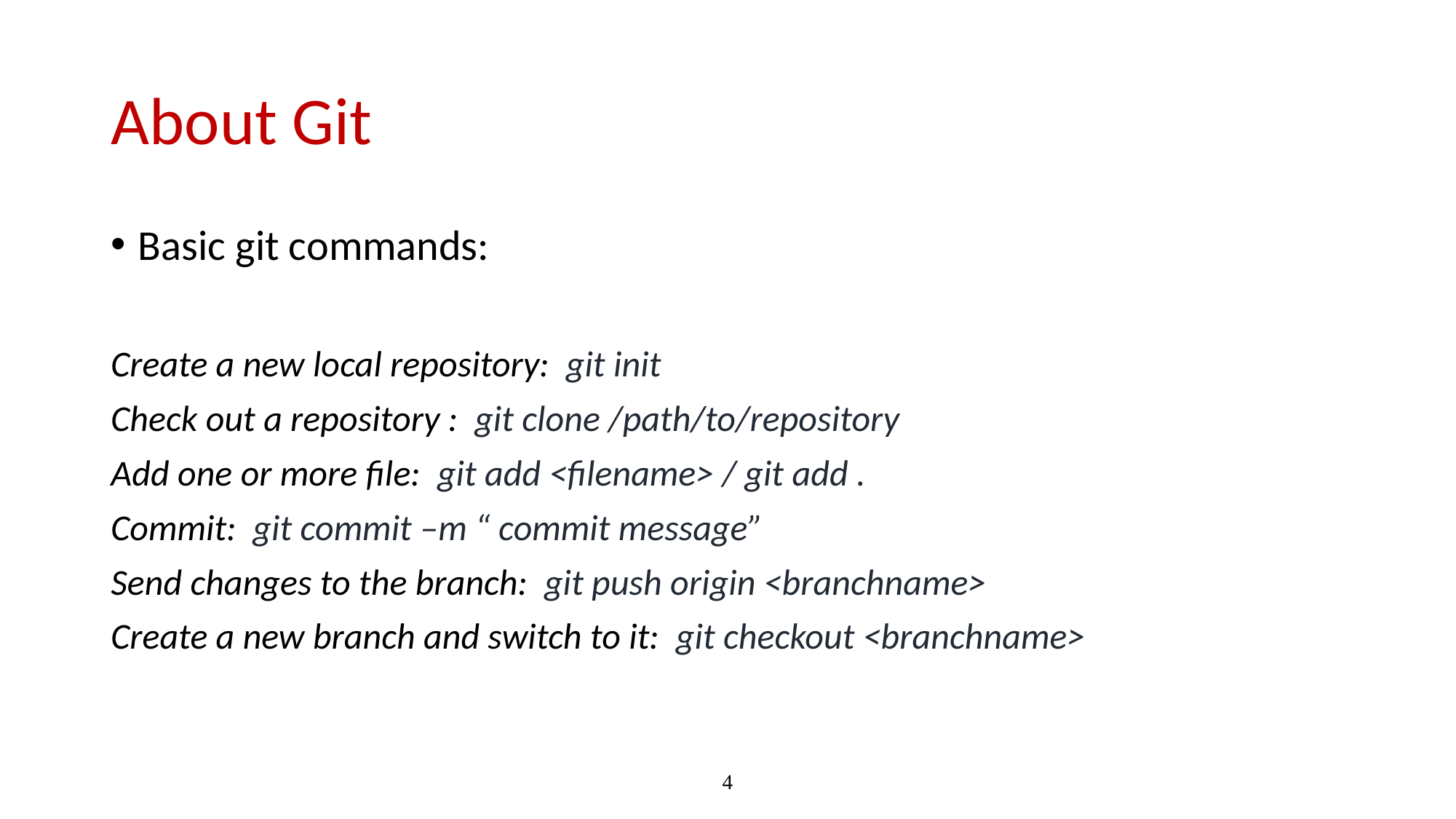

# About Git
Basic git commands:

Create a new local repository:  git init
Check out a repository :  git clone /path/to/repository
Add one or more file:  git add <filename> / git add .
Commit:  git commit –m “ commit message”
Send changes to the branch:  git push origin <branchname>
Create a new branch and switch to it:  git checkout <branchname>

4